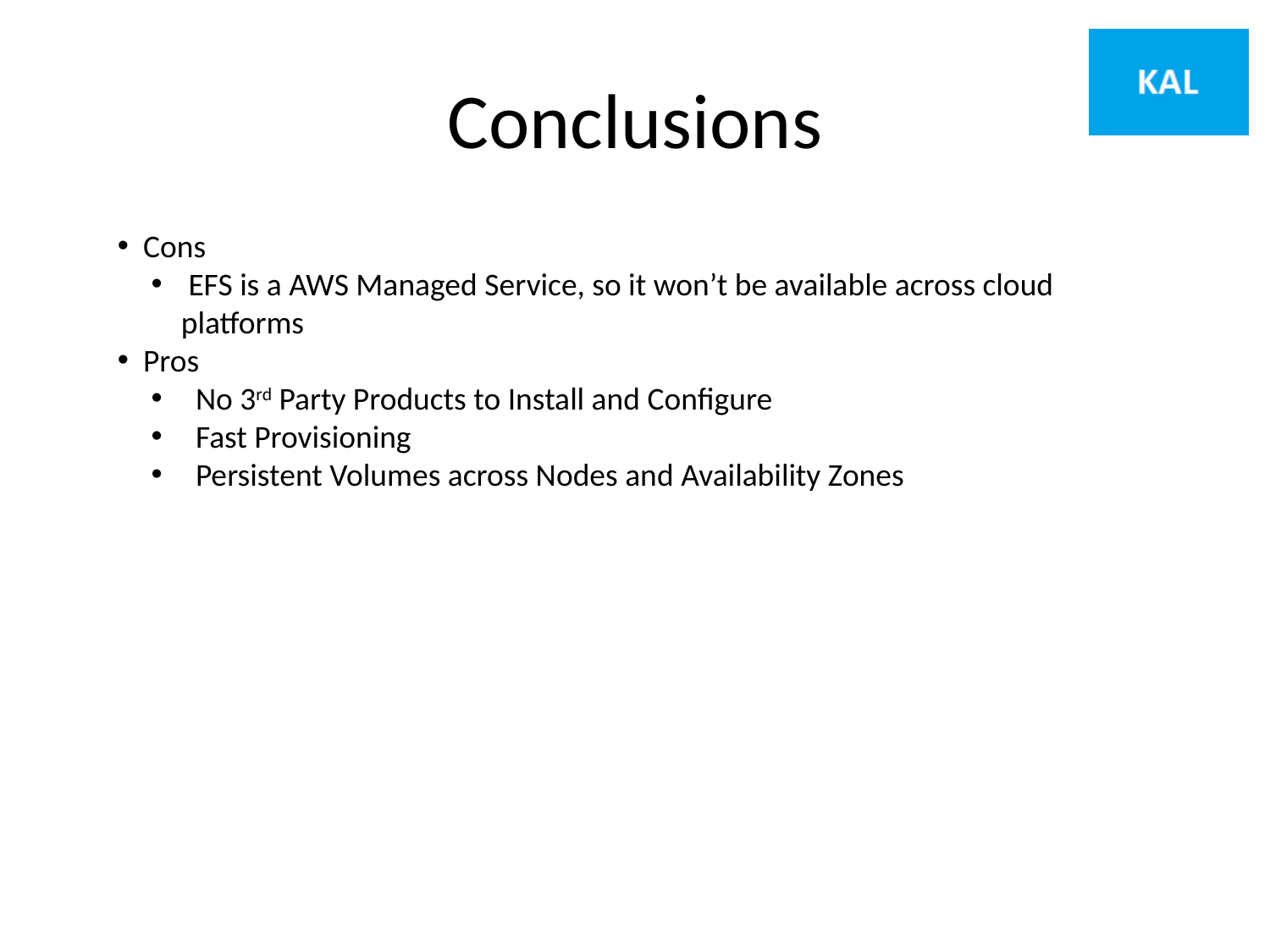

# Conclusions
  Cons
 EFS is a AWS Managed Service, so it won’t be available across cloud platforms
  Pros
  No 3rd Party Products to Install and Configure
  Fast Provisioning
  Persistent Volumes across Nodes and Availability Zones